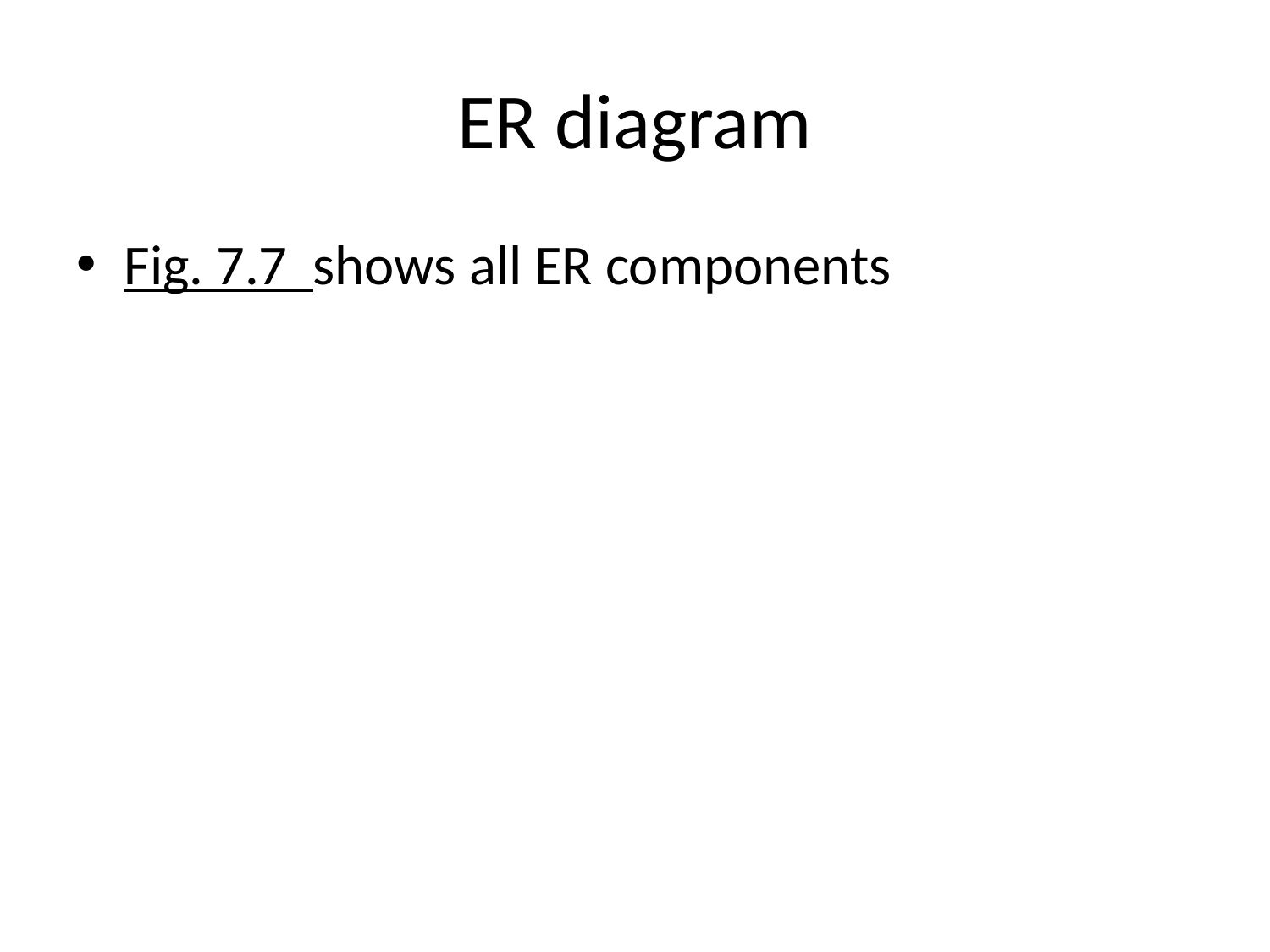

# ER diagram
Fig. 7.7  shows all ER components